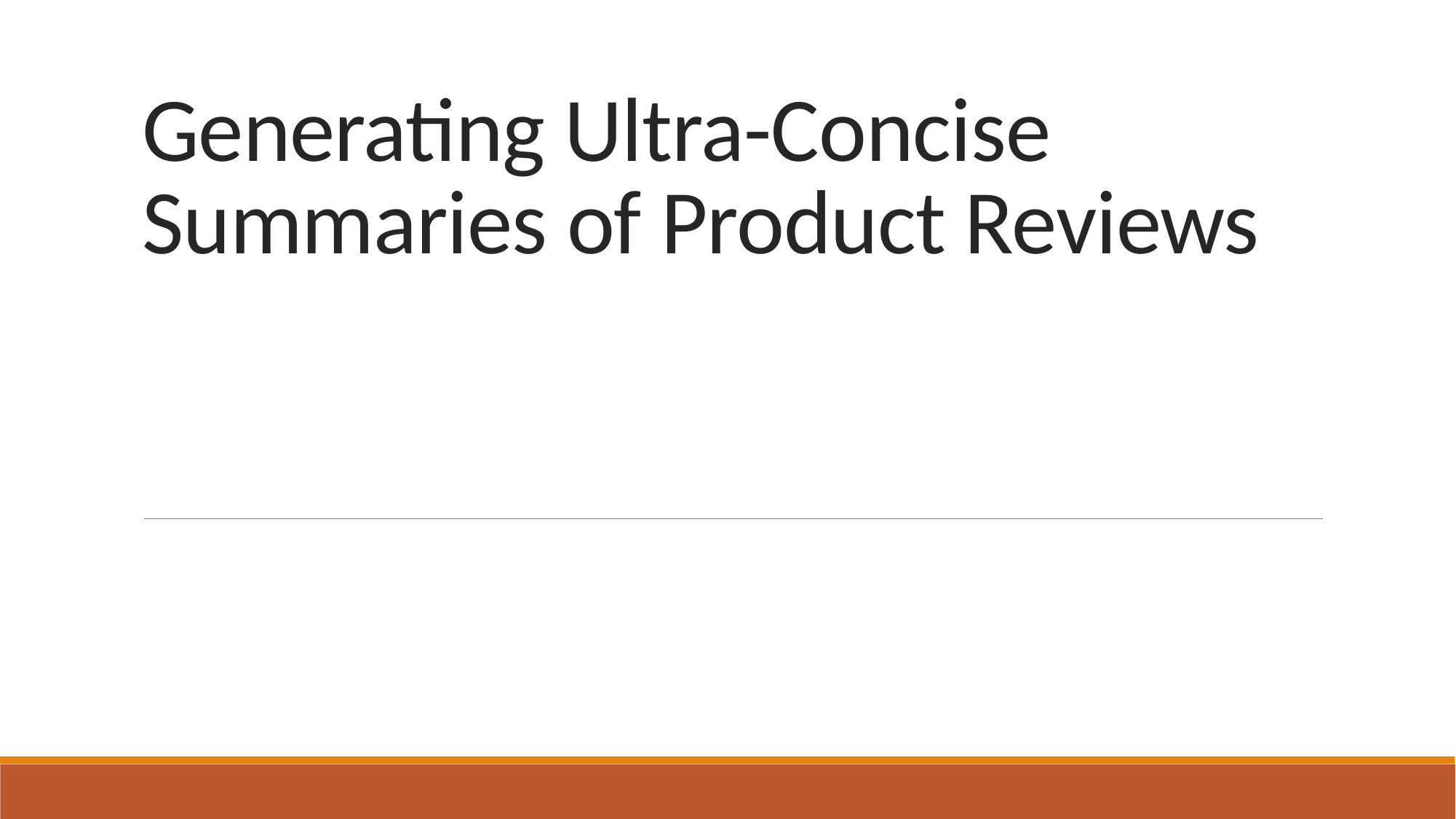

# Generating Ultra-Concise Summaries of Product Reviews